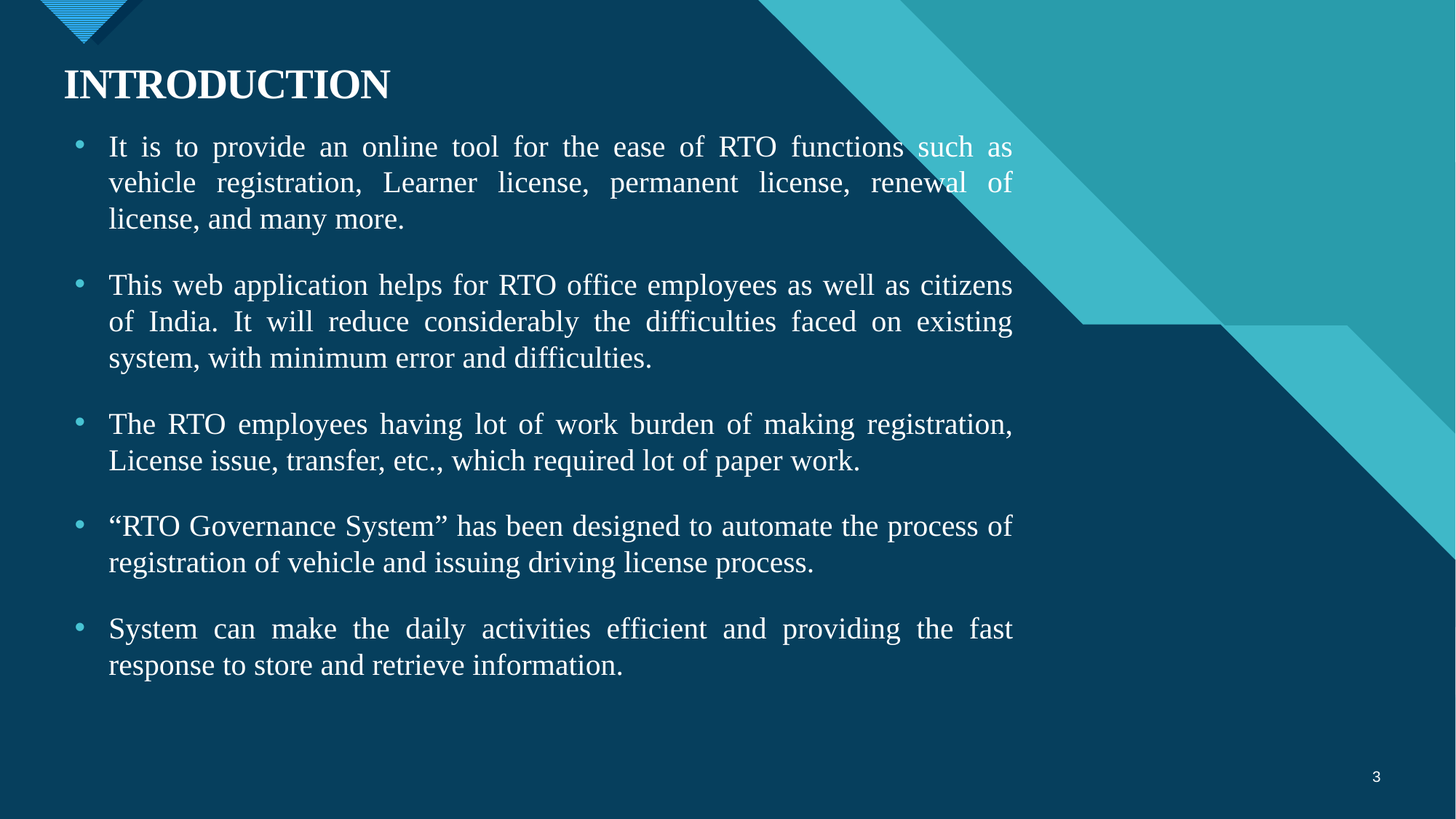

# INTRODUCTION
It is to provide an online tool for the ease of RTO functions such as vehicle registration, Learner license, permanent license, renewal of license, and many more.
This web application helps for RTO office employees as well as citizens of India. It will reduce considerably the difficulties faced on existing system, with minimum error and difficulties.
The RTO employees having lot of work burden of making registration, License issue, transfer, etc., which required lot of paper work.
“RTO Governance System” has been designed to automate the process of registration of vehicle and issuing driving license process.
System can make the daily activities efficient and providing the fast response to store and retrieve information.
3